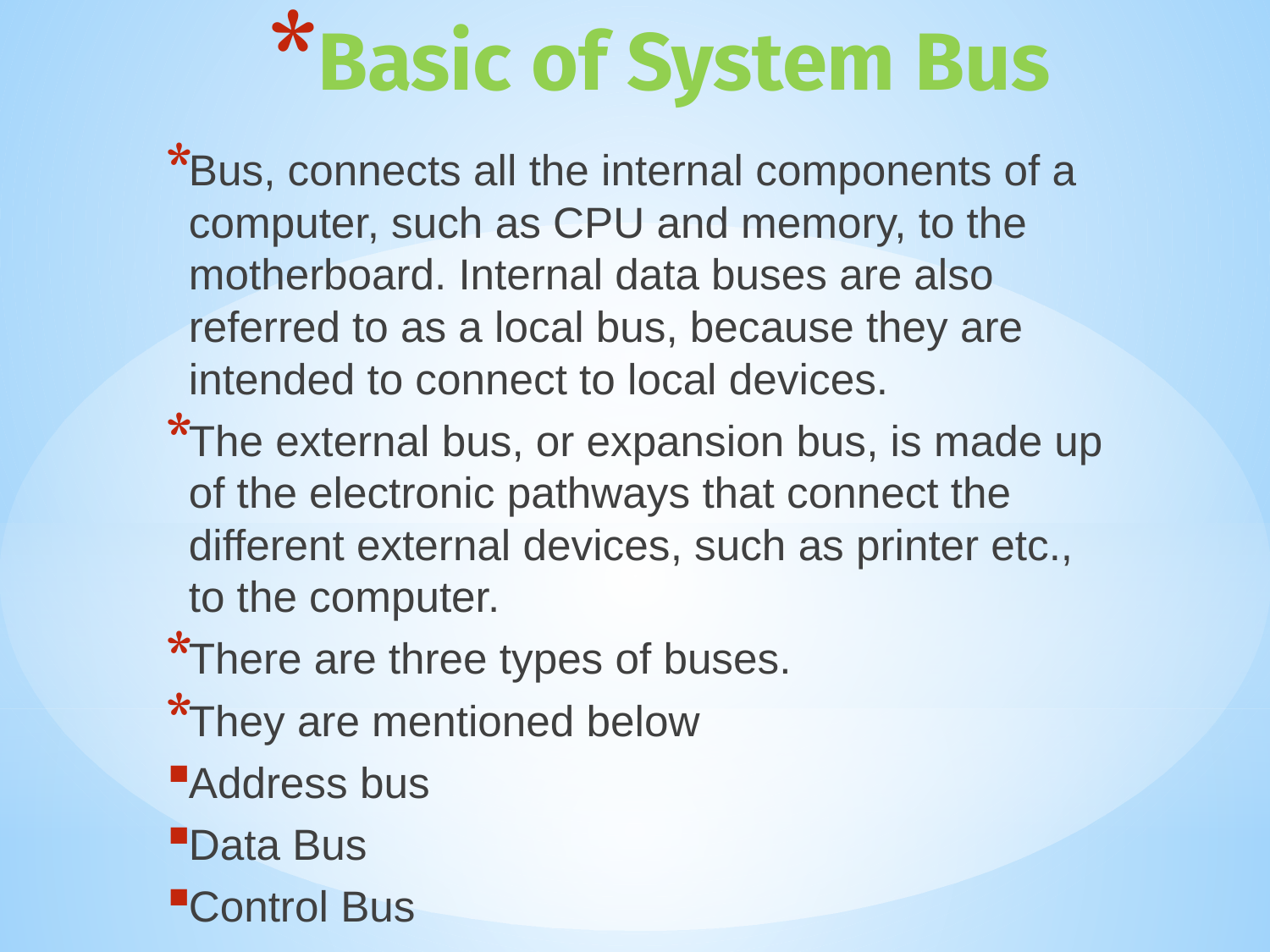

# Basic of System Bus

Bus, connects all the internal components of a computer, such as CPU and memory, to the motherboard. Internal data buses are also referred to as a local bus, because they are intended to connect to local devices.
The external bus, or expansion bus, is made up of the electronic pathways that connect the different external devices, such as printer etc., to the computer.
There are three types of buses.
They are mentioned below
Address bus
Data Bus
Control Bus